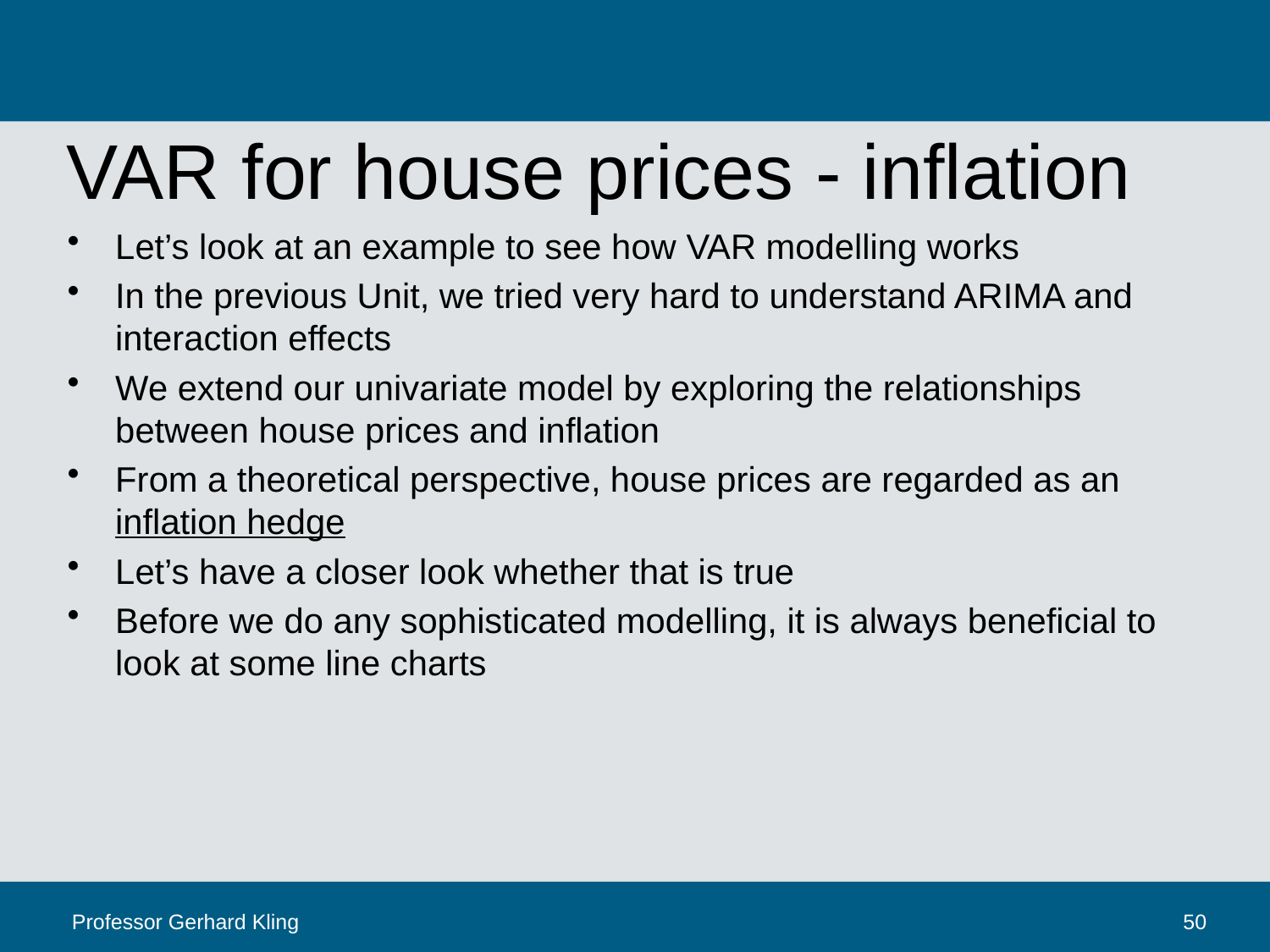

# VAR for house prices - inflation
Let’s look at an example to see how VAR modelling works
In the previous Unit, we tried very hard to understand ARIMA and interaction effects
We extend our univariate model by exploring the relationships between house prices and inflation
From a theoretical perspective, house prices are regarded as an inflation hedge
Let’s have a closer look whether that is true
Before we do any sophisticated modelling, it is always beneficial to look at some line charts
Professor Gerhard Kling
50